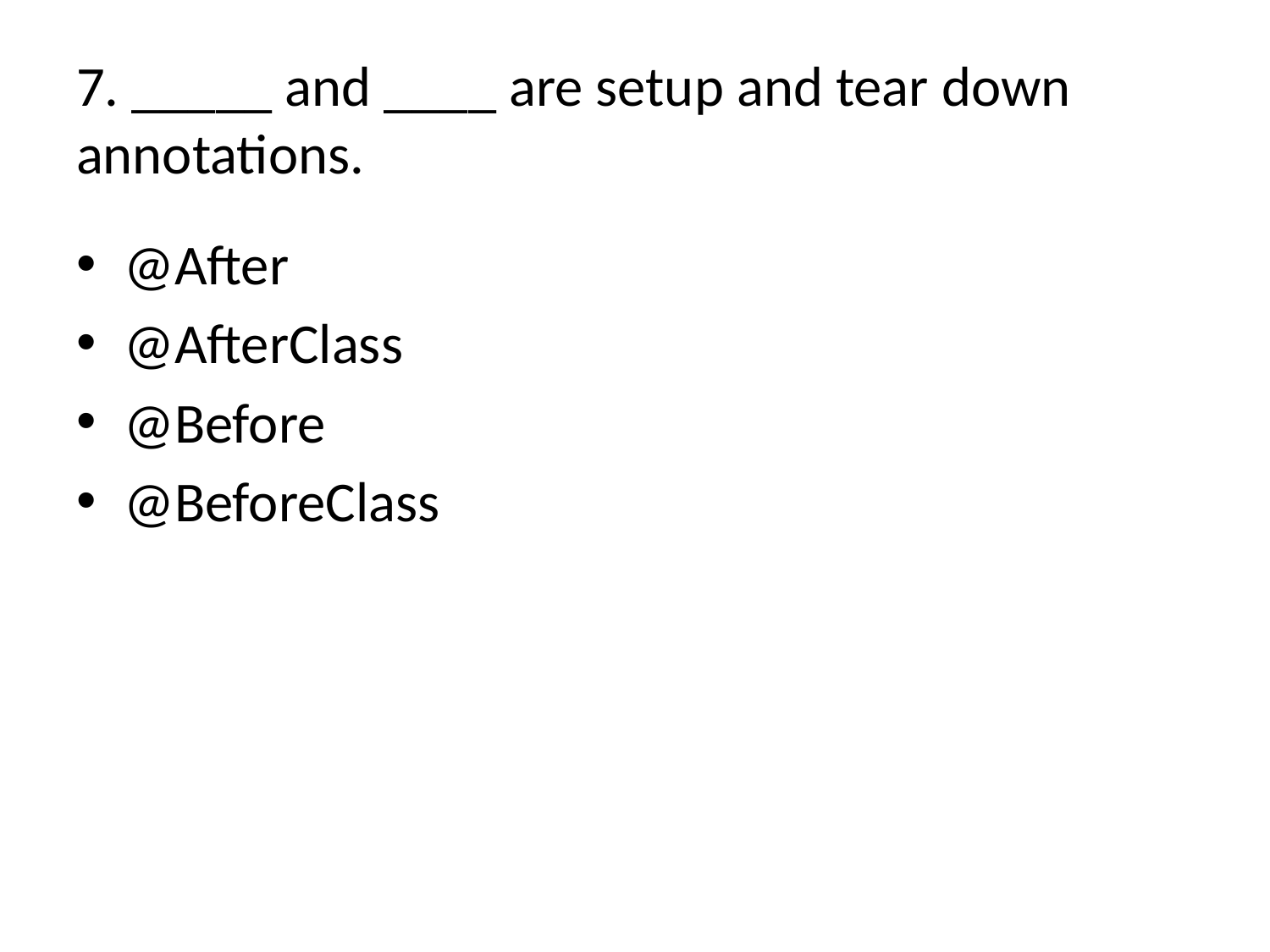

# 7. _____ and ____ are setup and tear down annotations.
@After
@AfterClass
@Before
@BeforeClass